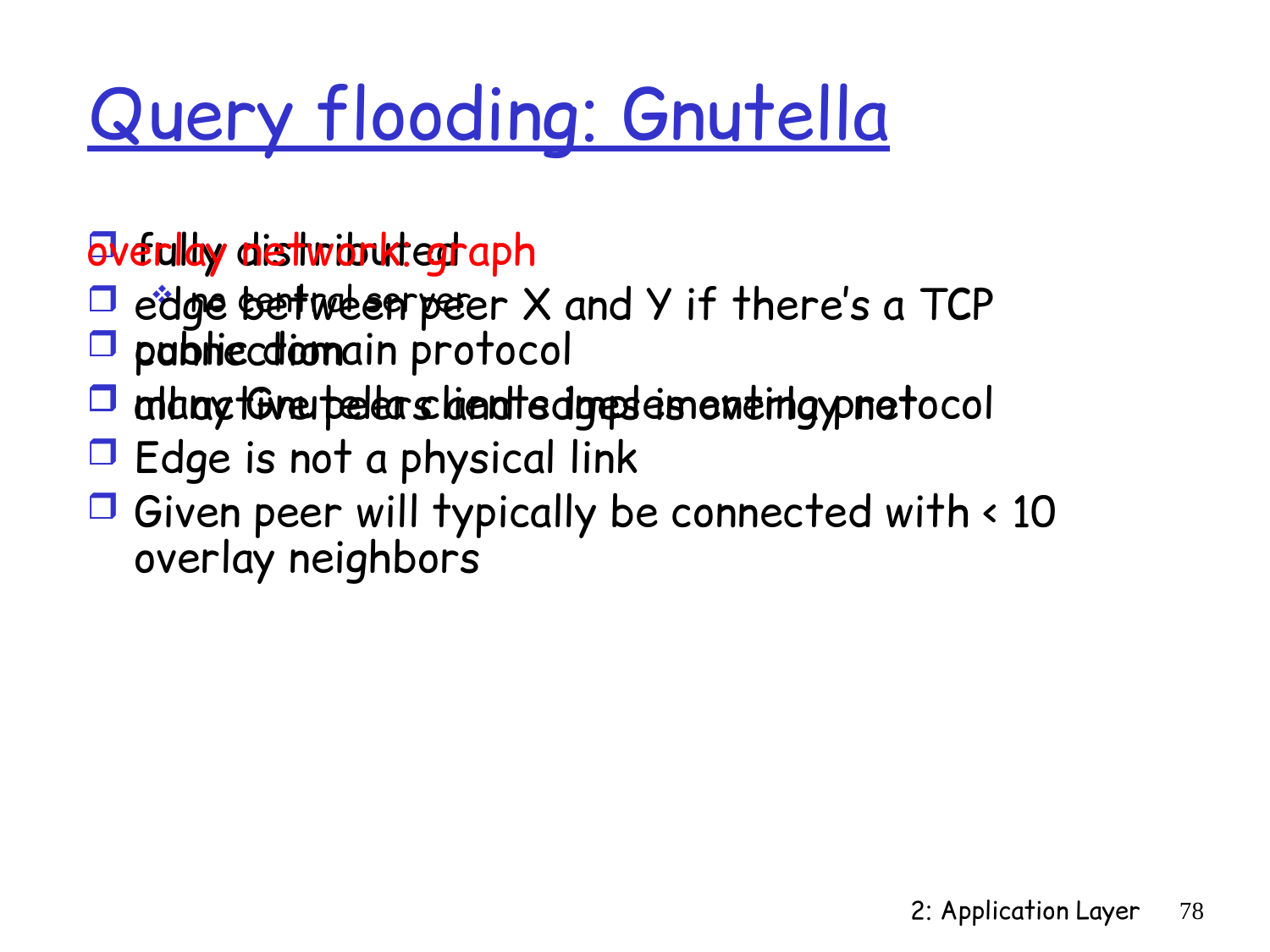

# Query flooding: Gnutella
fully distributed
no central server
public domain protocol
many Gnutella clients implementing protocol

overlay network: graph
edge between peer X and Y if there’s a TCP connection
all active peers and edges is overlay net
Edge is not a physical link
Given peer will typically be connected with < 10 overlay neighbors
2: Application Layer
78